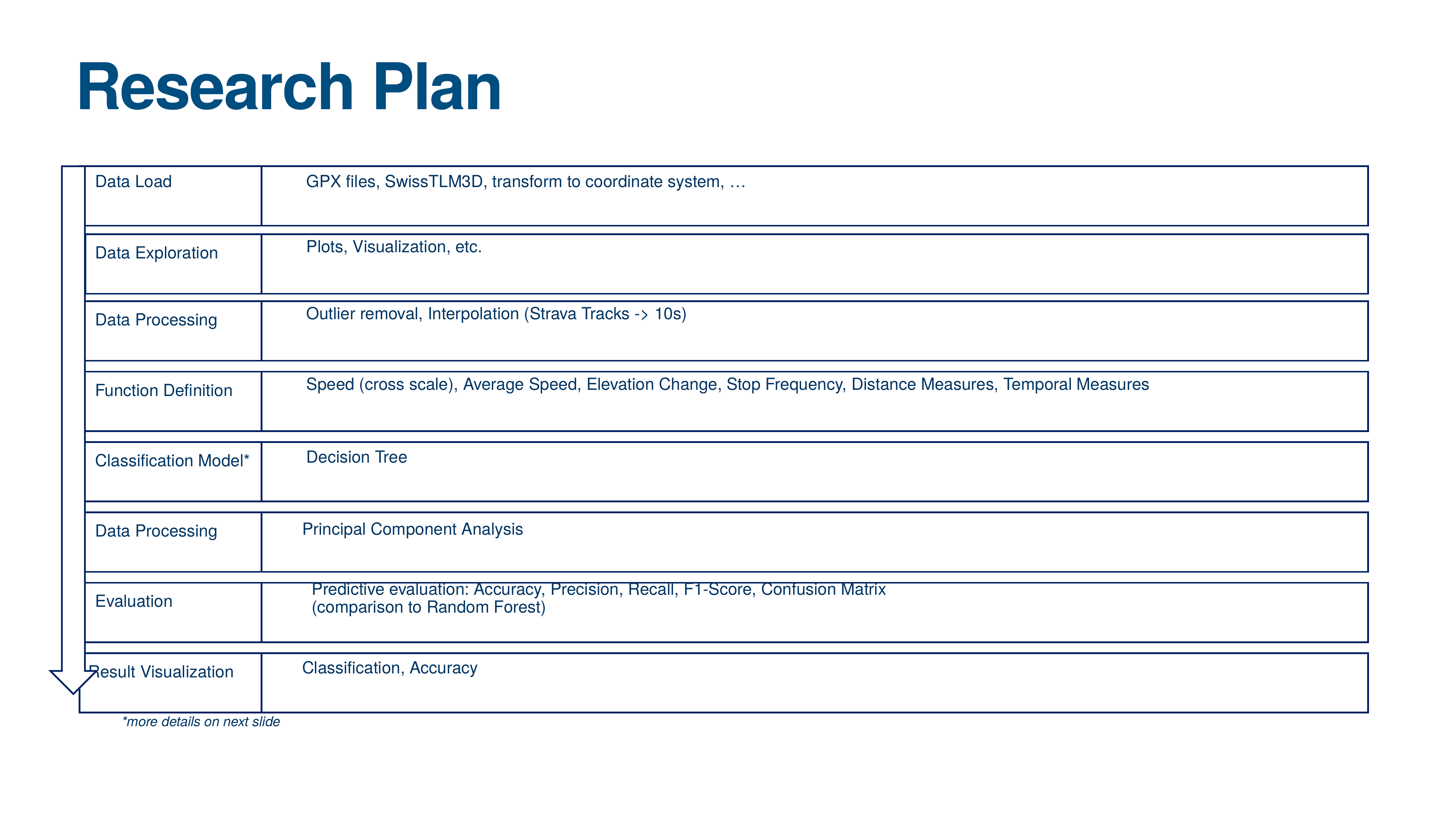

# Research Plan
Data Load
GPX files, SwissTLM3D, transform to coordinate system, …

Plots, Visualization, etc.
Data Exploration

Outlier removal, Interpolation (Strava Tracks -> 10s)
Data Processing

Speed (cross scale), Average Speed, Elevation Change, Stop Frequency, Distance Measures, Temporal Measures
Function Definition

Decision Tree
Classification Model*

Principal Component Analysis
Data Processing

Predictive evaluation: Accuracy, Precision, Recall, F1-Score, Confusion Matrix (comparison to Random Forest)
Evaluation

Classification, Accuracy
Result Visualization

*more details on next slide